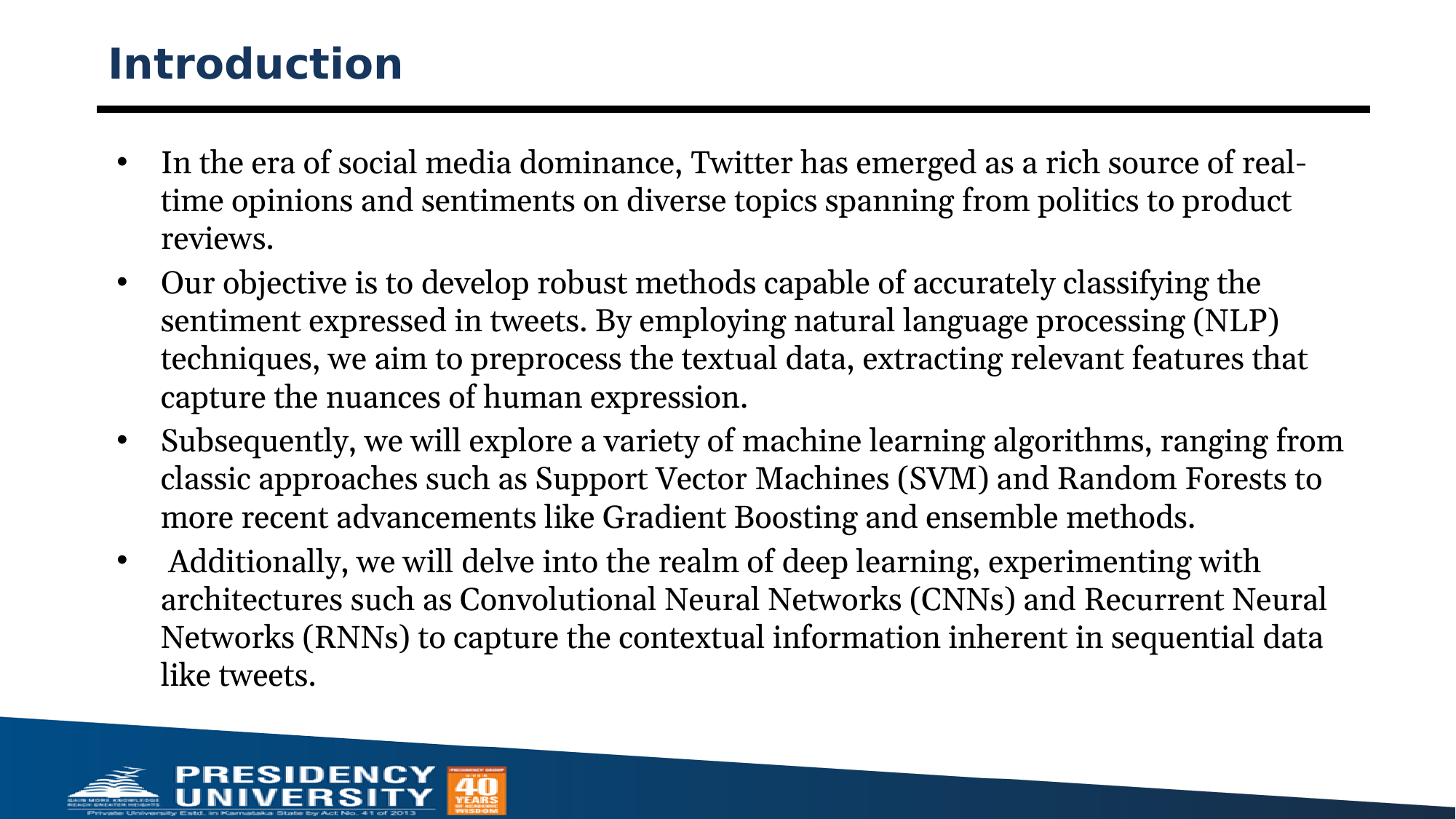

# Introduction
In the era of social media dominance, Twitter has emerged as a rich source of real-time opinions and sentiments on diverse topics spanning from politics to product reviews.
Our objective is to develop robust methods capable of accurately classifying the sentiment expressed in tweets. By employing natural language processing (NLP) techniques, we aim to preprocess the textual data, extracting relevant features that capture the nuances of human expression.
Subsequently, we will explore a variety of machine learning algorithms, ranging from classic approaches such as Support Vector Machines (SVM) and Random Forests to more recent advancements like Gradient Boosting and ensemble methods.
 Additionally, we will delve into the realm of deep learning, experimenting with architectures such as Convolutional Neural Networks (CNNs) and Recurrent Neural Networks (RNNs) to capture the contextual information inherent in sequential data like tweets.